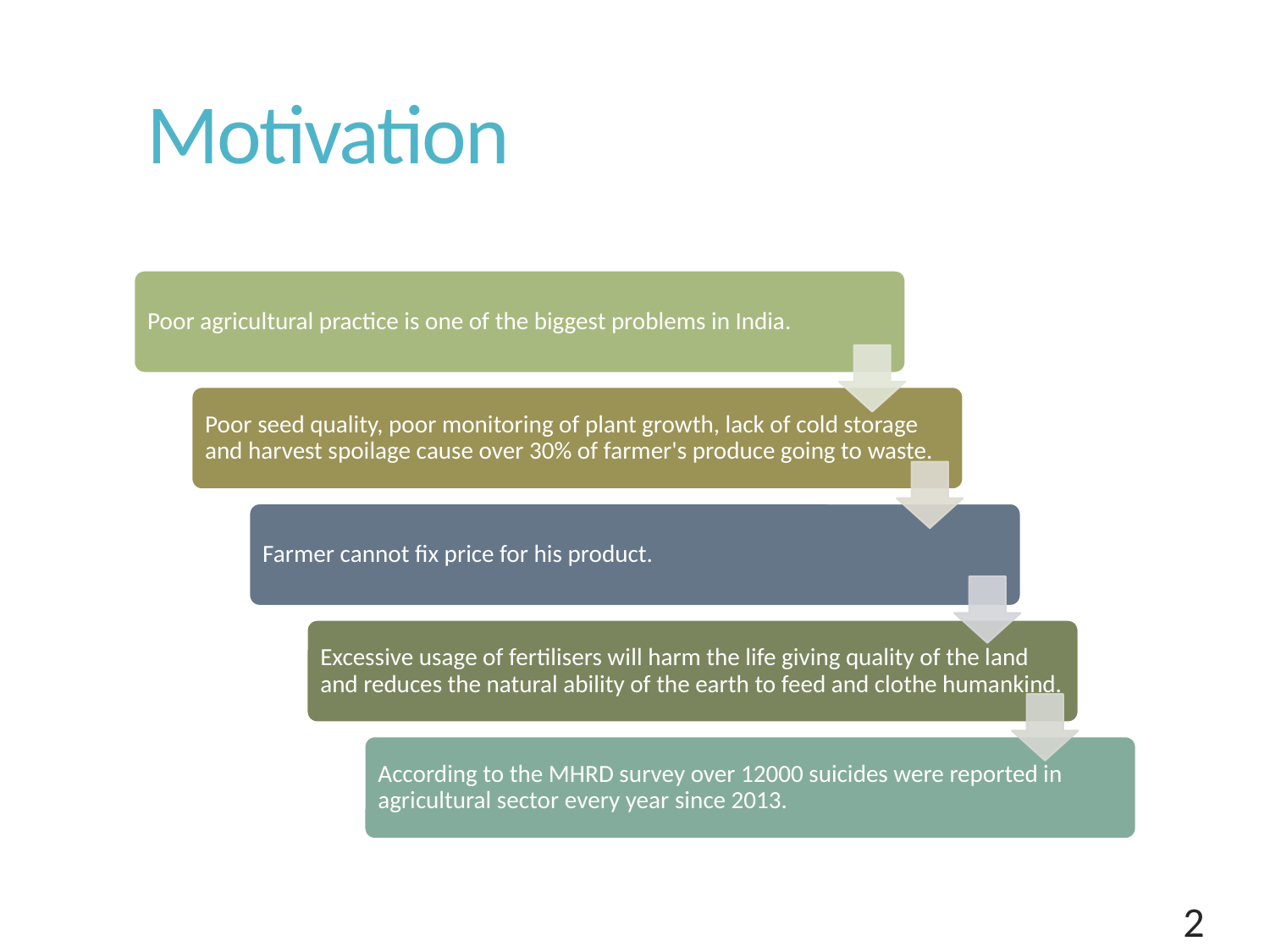

# Motivation
Poor agricultural practice is one of the biggest problems in India.
Poor seed quality, poor monitoring of plant growth, lack of cold storage and harvest spoilage cause over 30% of farmer's produce going to waste.
Farmer cannot fix price for his product.
Excessive usage of fertilisers will harm the life giving quality of the land and reduces the natural ability of the earth to feed and clothe humankind.
According to the MHRD survey over 12000 suicides were reported in agricultural sector every year since 2013.

2